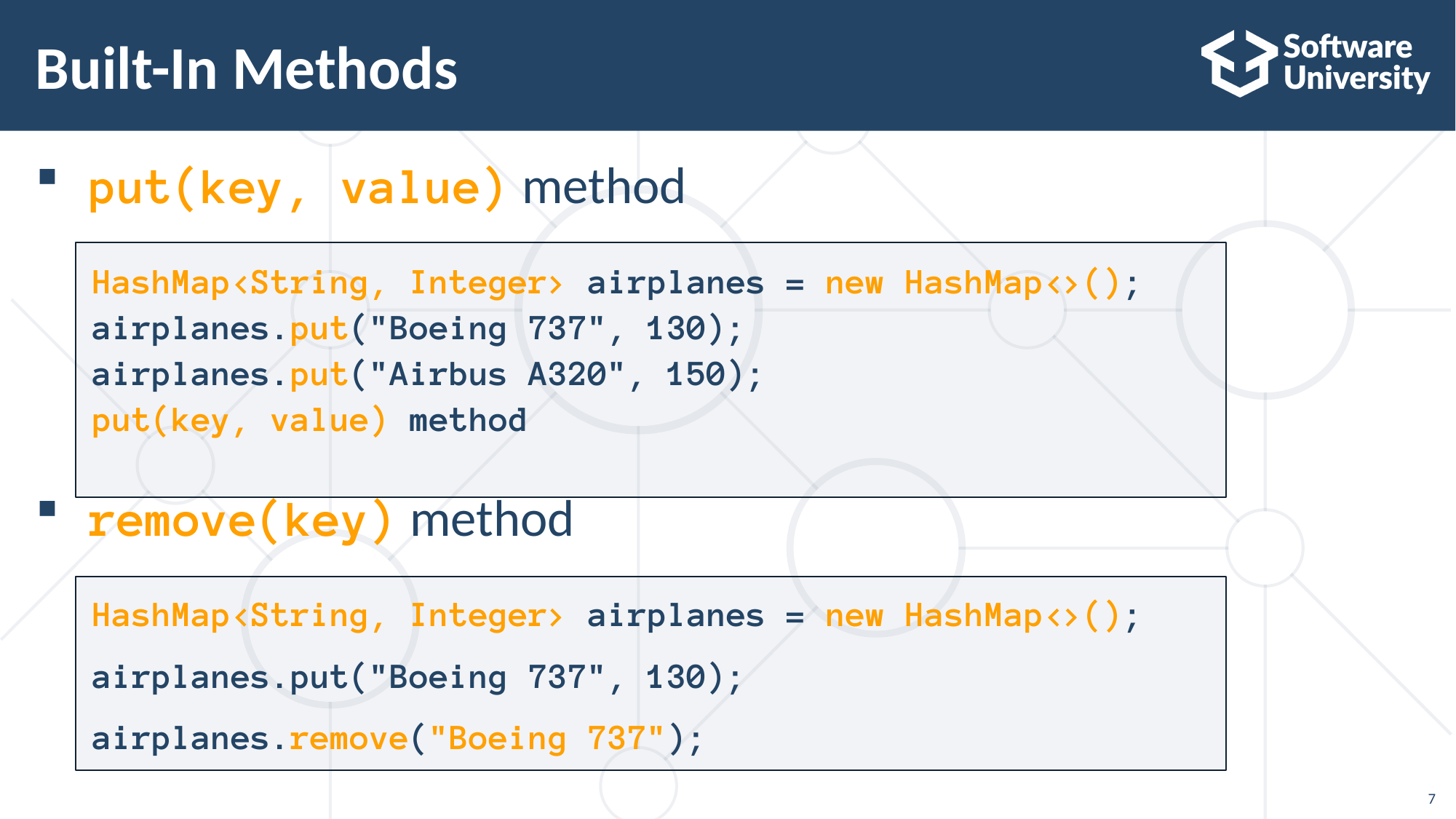

# Built-In Methods
put(key, value) method

remove(key) method
HashMap<String, Integer> airplanes = new HashMap<>();
airplanes.put("Boeing 737", 130);
airplanes.put("Airbus A320", 150);
put(key, value) method

HashMap<String, Integer> airplanes = new HashMap<>();
airplanes.put("Boeing 737", 130);
airplanes.remove("Boeing 737");
7